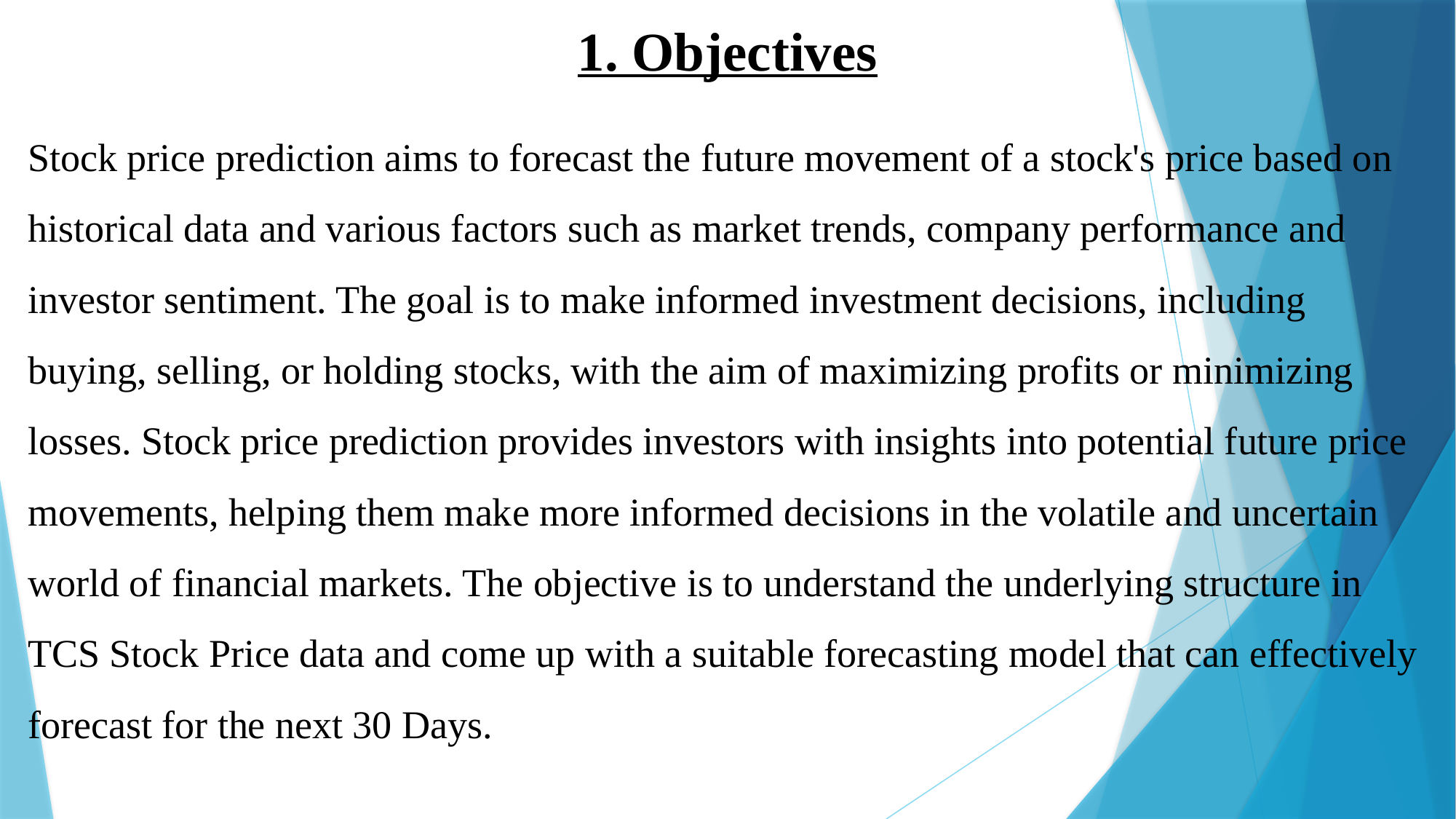

# 1. Objectives
Stock price prediction aims to forecast the future movement of a stock's price based on historical data and various factors such as market trends, company performance and investor sentiment. The goal is to make informed investment decisions, including buying, selling, or holding stocks, with the aim of maximizing profits or minimizing losses. Stock price prediction provides investors with insights into potential future price movements, helping them make more informed decisions in the volatile and uncertain world of financial markets. The objective is to understand the underlying structure in TCS Stock Price data and come up with a suitable forecasting model that can effectively forecast for the next 30 Days.